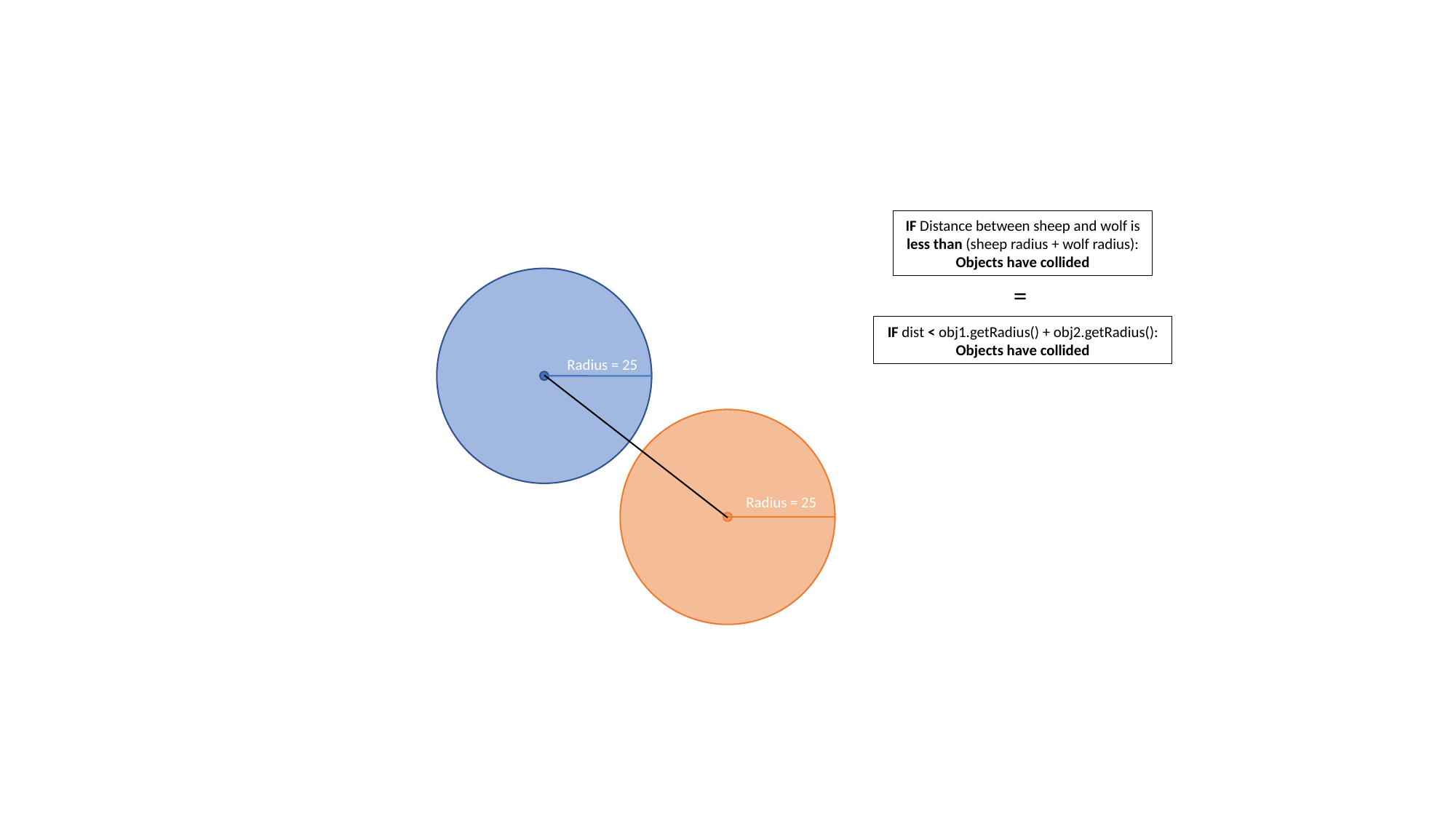

IF Distance between sheep and wolf is less than (sheep radius + wolf radius):
Objects have collided
=
IF dist < obj1.getRadius() + obj2.getRadius():
Objects have collided

Radius = 25

Radius = 25